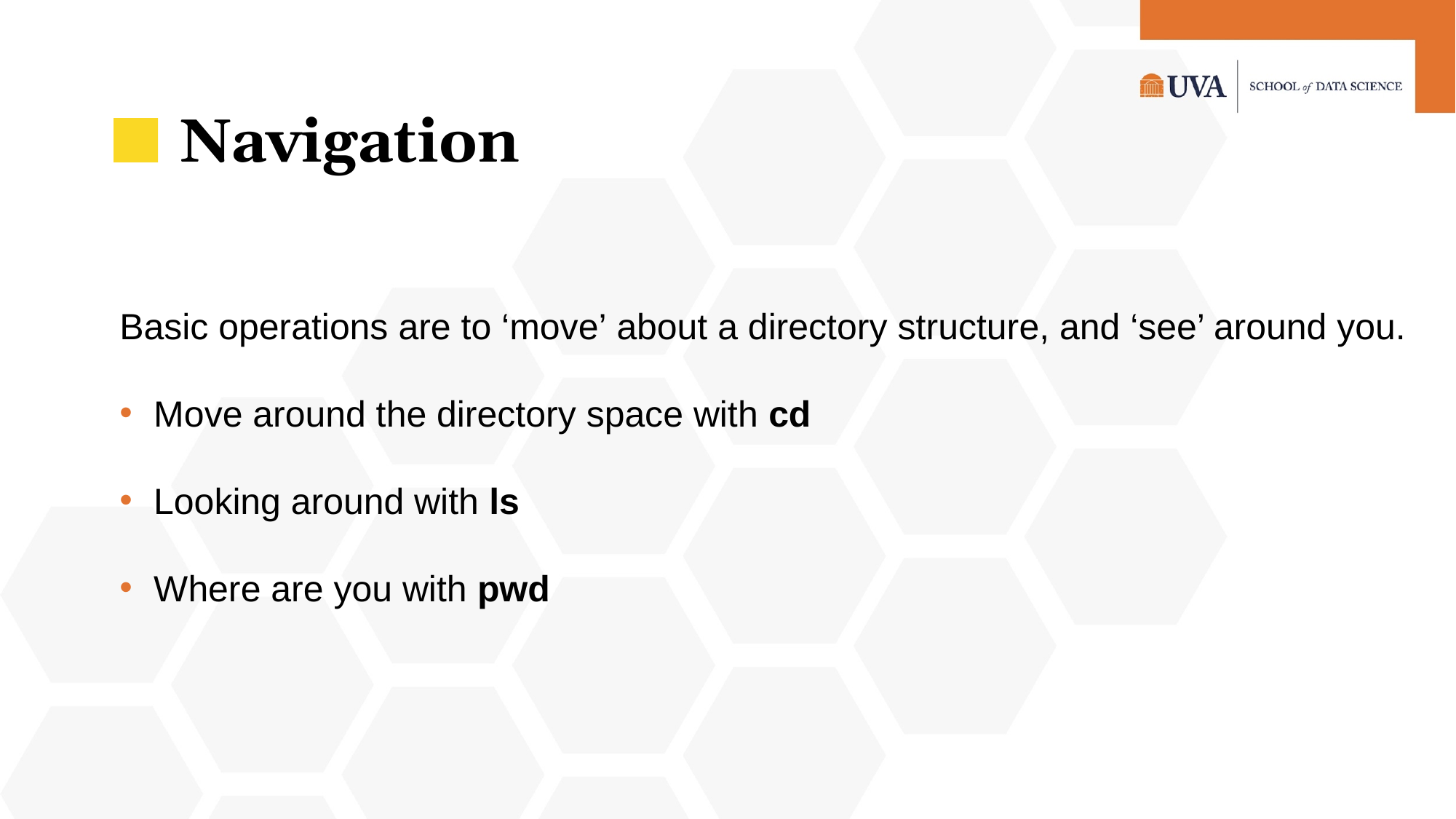

# Navigation

Basic operations are to ‘move’ about a directory structure, and ‘see’ around you.
Move around the directory space with cd

Looking around with ls

Where are you with pwd